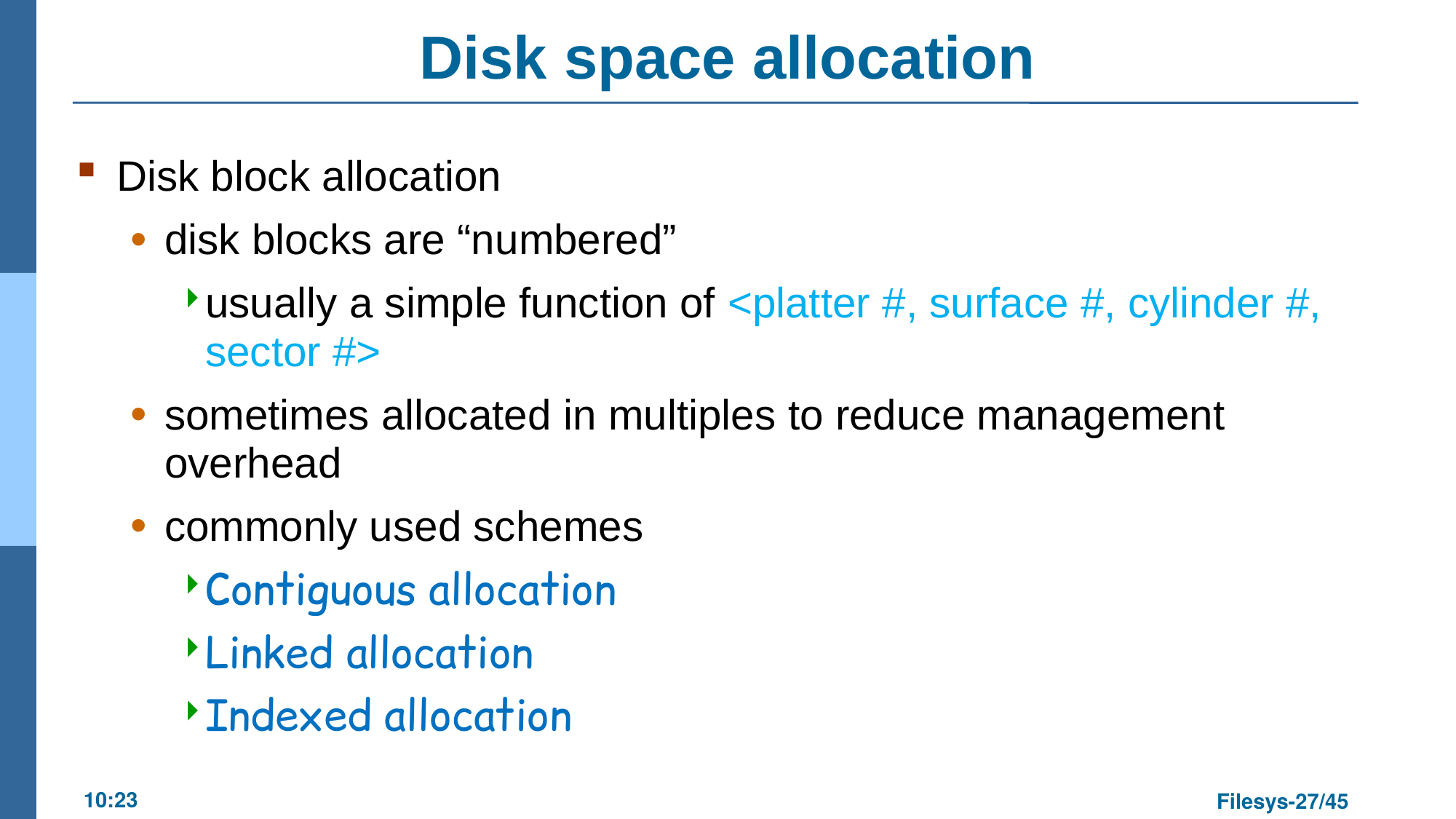

# Disk space allocation
Disk block allocation
disk blocks are “numbered”
usually a simple function of <platter #, surface #, cylinder #, sector #>
sometimes allocated in multiples to reduce management overhead
commonly used schemes
Contiguous allocation
Linked allocation
Indexed allocation